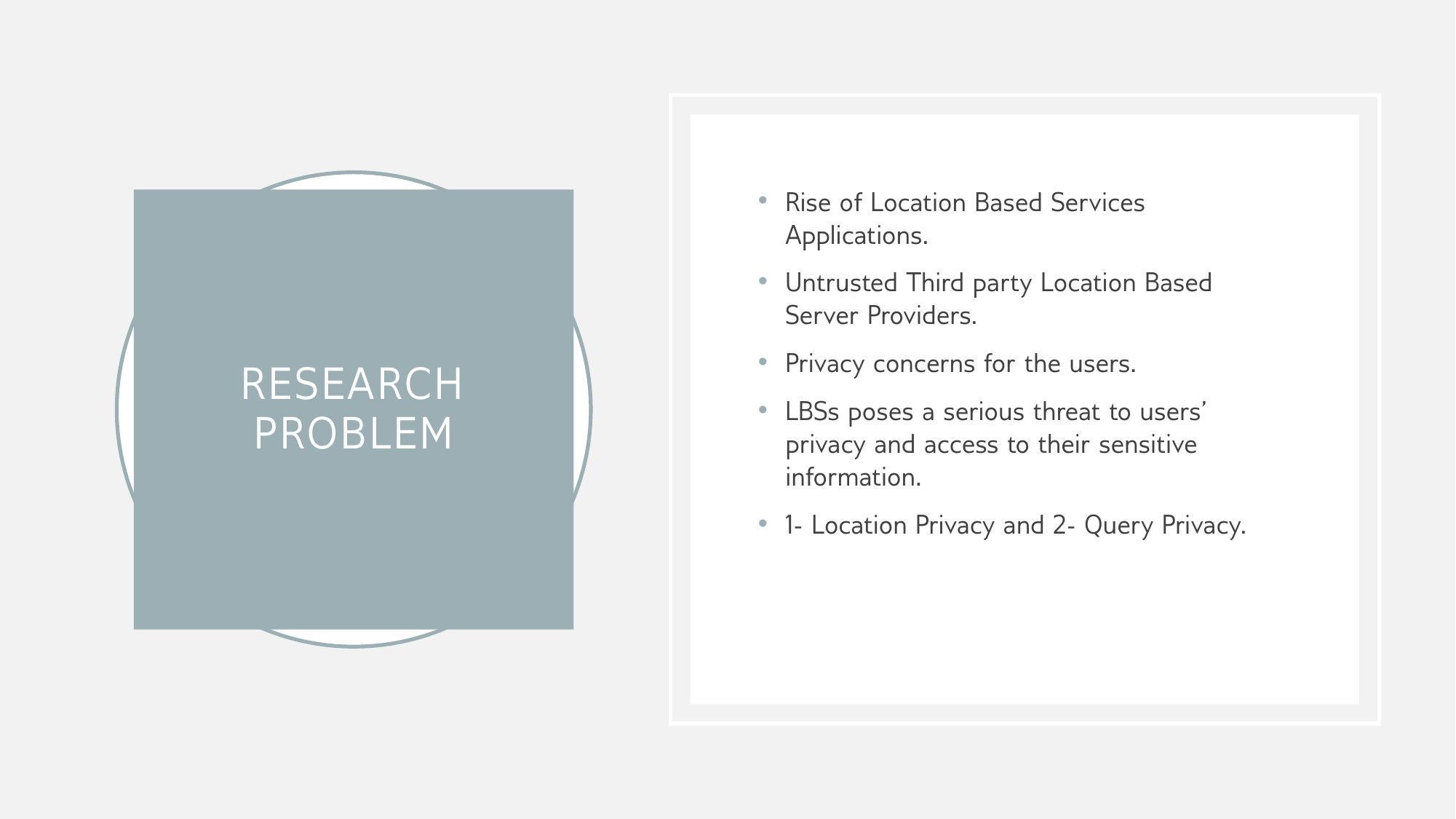

Rise of Location Based Services Applications.
Untrusted Third party Location Based Server Providers.
Privacy concerns for the users.
LBSs poses a serious threat to users’ privacy and access to their sensitive information.
1- Location Privacy and 2- Query Privacy.

# Research problem